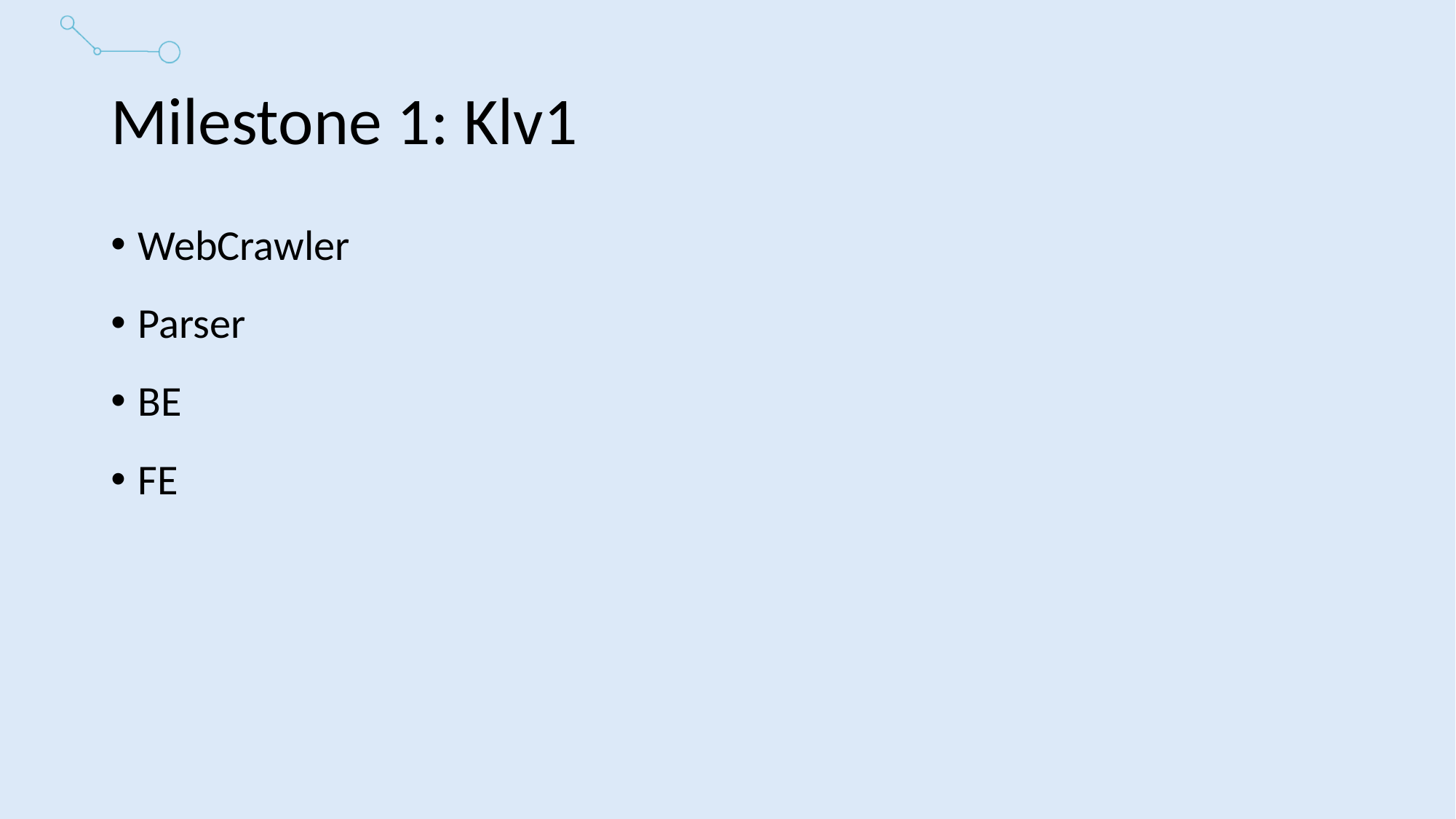

Milestone 1: Klv1
WebCrawler
Parser
BE
FE